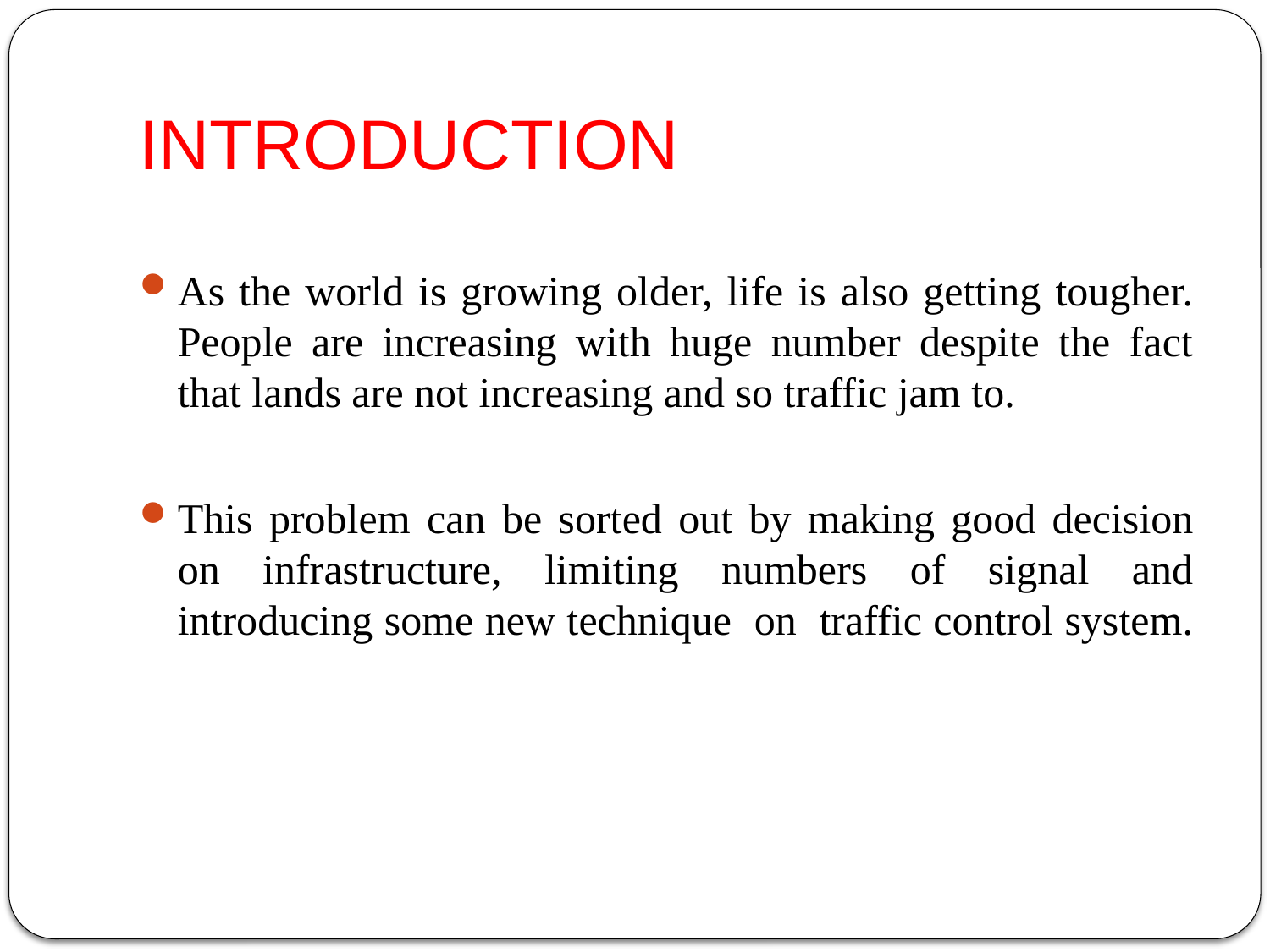

# INTRODUCTION
As the world is growing older, life is also getting tougher. People are increasing with huge number despite the fact that lands are not increasing and so traffic jam to.

This problem can be sorted out by making good decision on infrastructure, limiting numbers of signal and introducing some new technique  on  traffic control system.